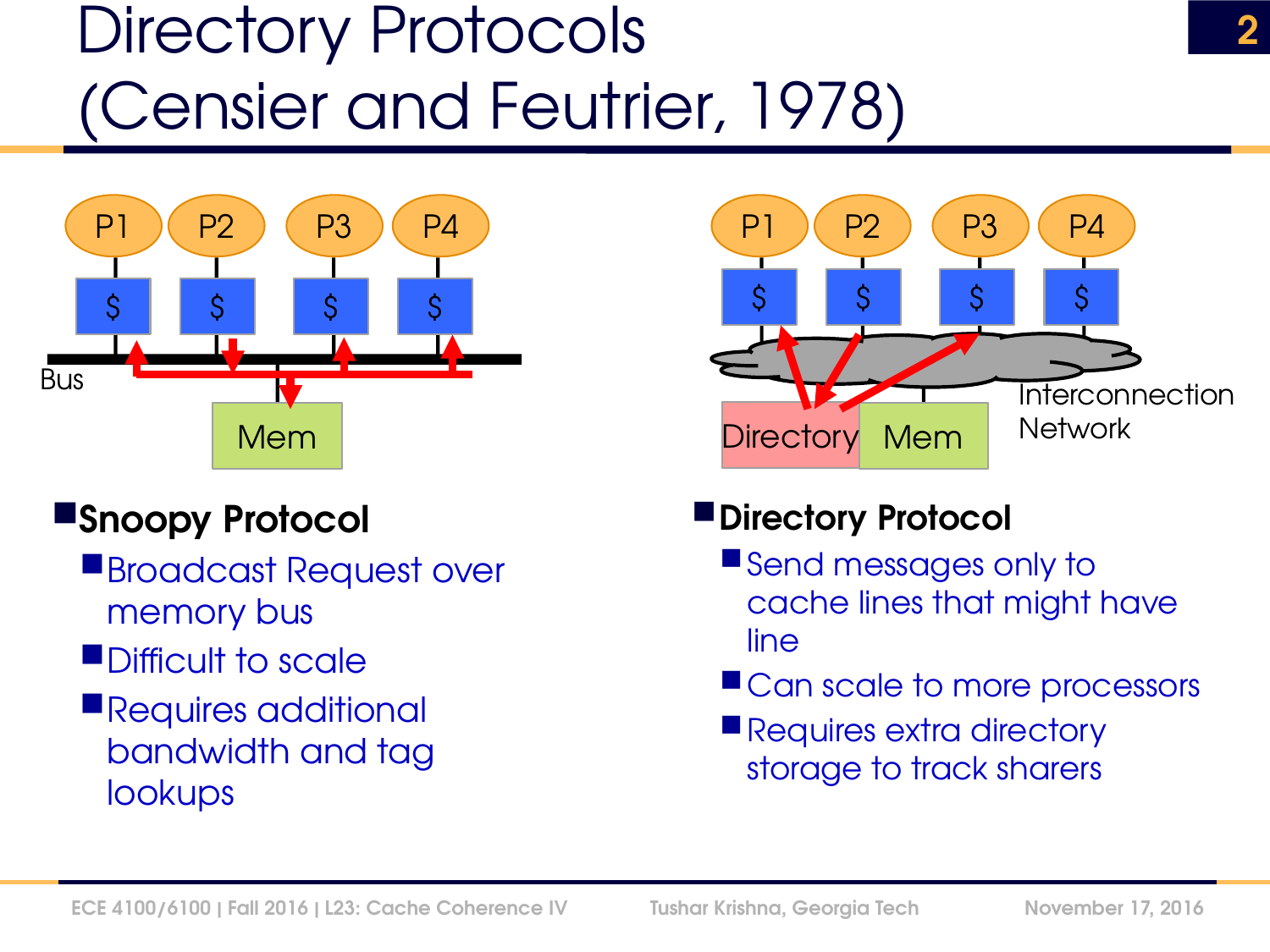

2
# Directory Protocols (Censier and Feutrier, 1978)
P1
P2
P3
P4

$
$
$
$

Mem
P1
P2
P3
P4

$
$
$
$

Mem

Bus
Interconnection Network
Directory
Snoopy Protocol
Broadcast Request over memory bus
Difficult to scale
Requires additional bandwidth and tag lookups
Directory Protocol
Send messages only to cache lines that might have line
Can scale to more processors
Requires extra directory storage to track sharers
ECE 4100/6100 | Fall 2016 | L23: Cache Coherence IV               Tushar Krishna, Georgia Tech
November 17, 2016